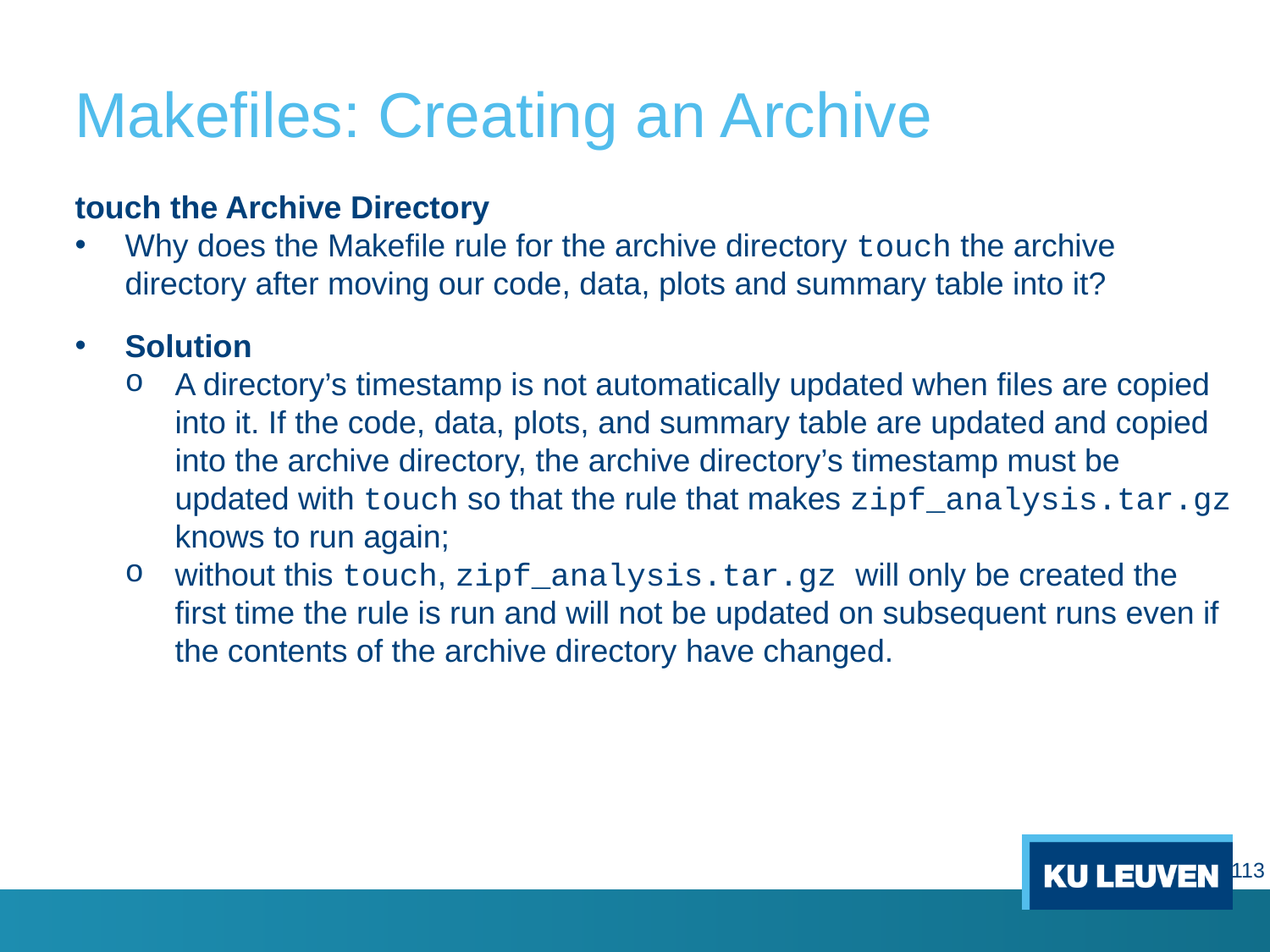

# Makefiles: Creating an Archive
touch the Archive Directory
Why does the Makefile rule for the archive directory touch the archive directory after moving our code, data, plots and summary table into it?

Solution
A directory’s timestamp is not automatically updated when files are copied into it. If the code, data, plots, and summary table are updated and copied into the archive directory, the archive directory’s timestamp must be updated with touch so that the rule that makes zipf_analysis.tar.gz knows to run again;
without this touch, zipf_analysis.tar.gz will only be created the first time the rule is run and will not be updated on subsequent runs even if the contents of the archive directory have changed.

113